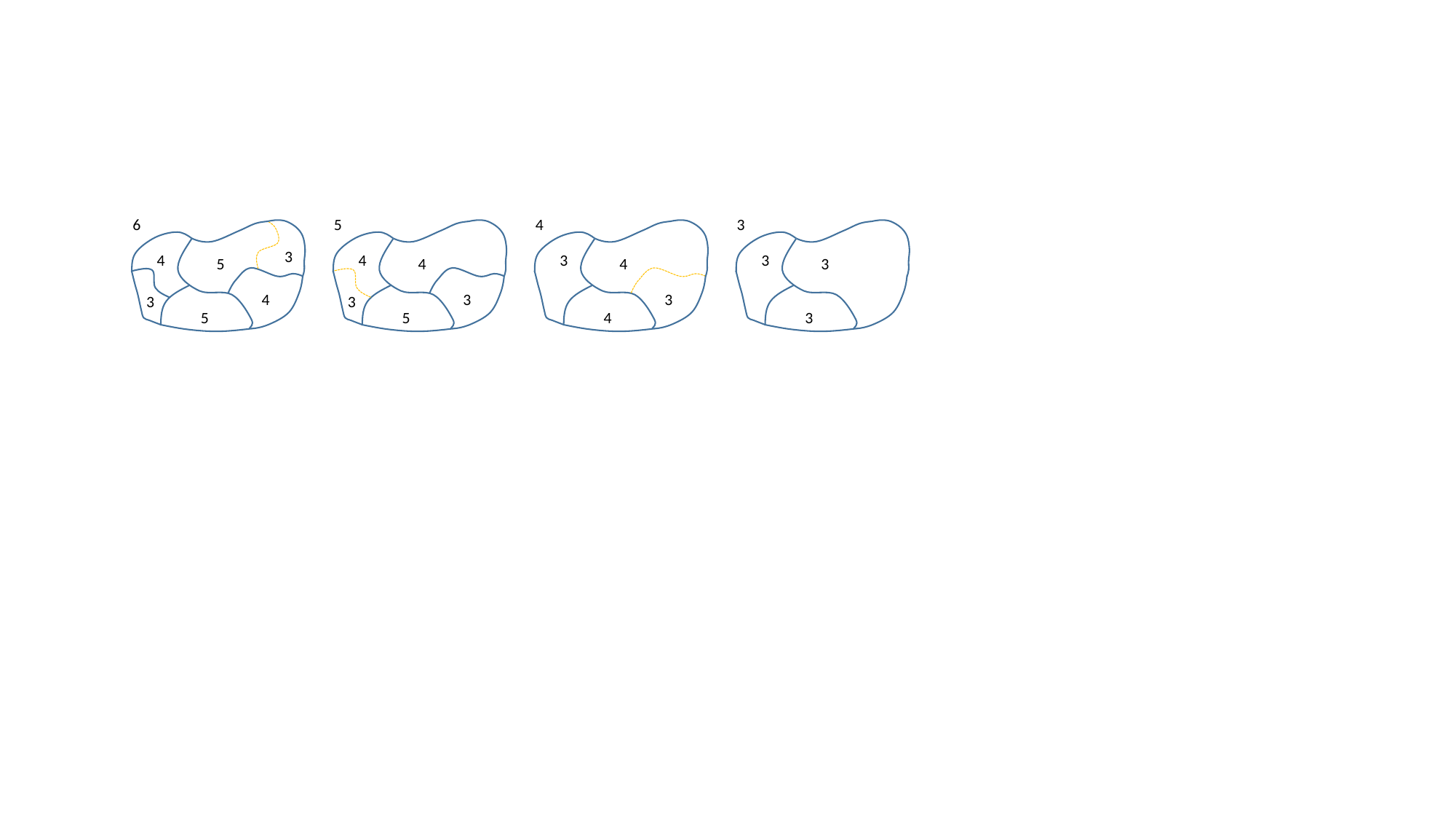

6

3
4
5

4

3
5

5

4
4

3

3
5

4

3
4

3

4

3

3
3

3